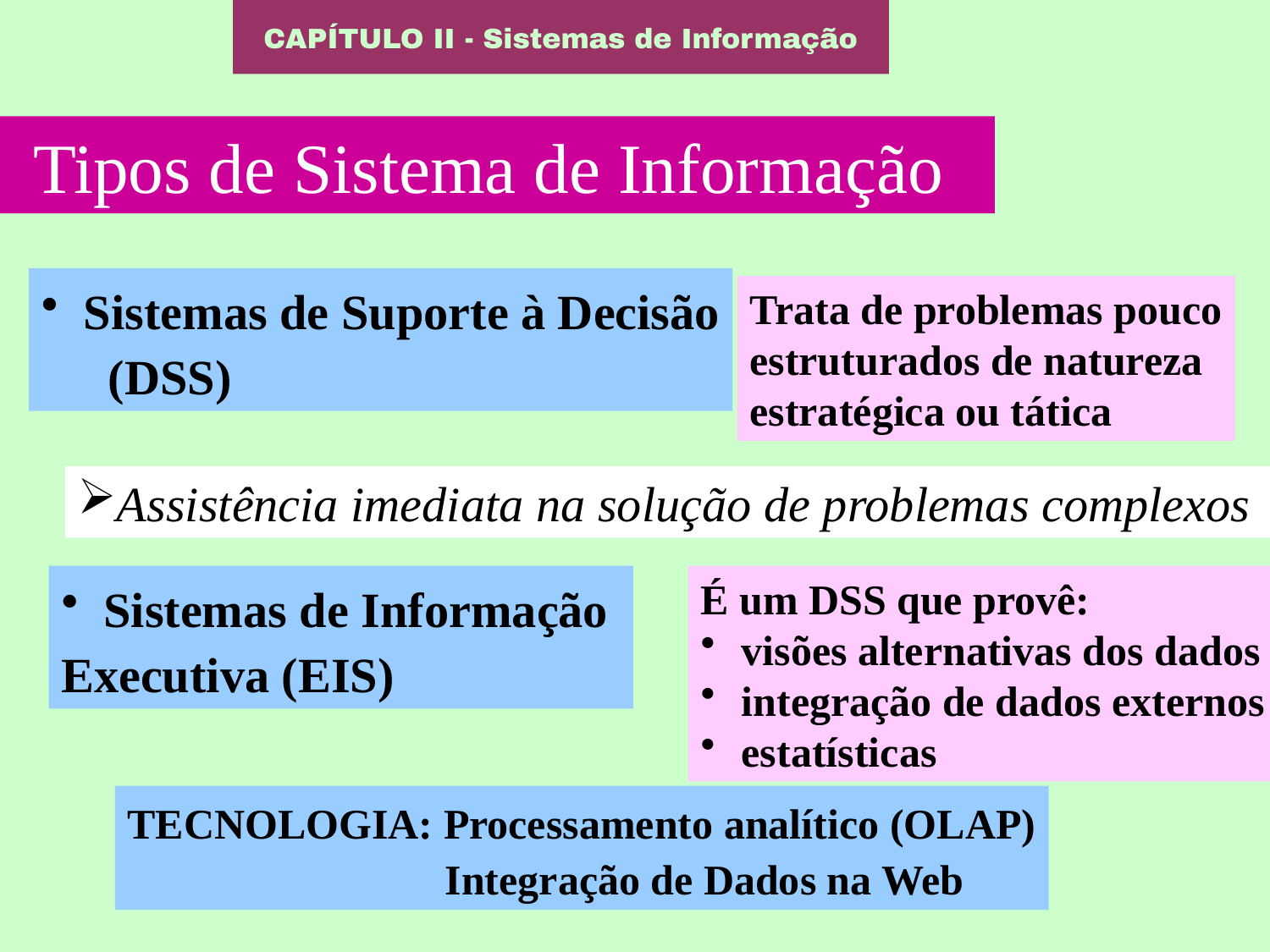

CAPÍTULO II - Sistemas de Informação
Tipos de Sistema de Informação
 Sistemas de Suporte à Decisão
   (DSS)
Trata de problemas pouco
estruturados de natureza
estratégica ou tática
Assistência imediata na solução de problemas complexos
 Sistemas de Informação
Executiva (EIS)
É um DSS que provê:
 visões alternativas dos dados
 integração de dados externos
 estatísticas
TECNOLOGIA: Processamento analítico (OLAP)
		      Integração de Dados na Web